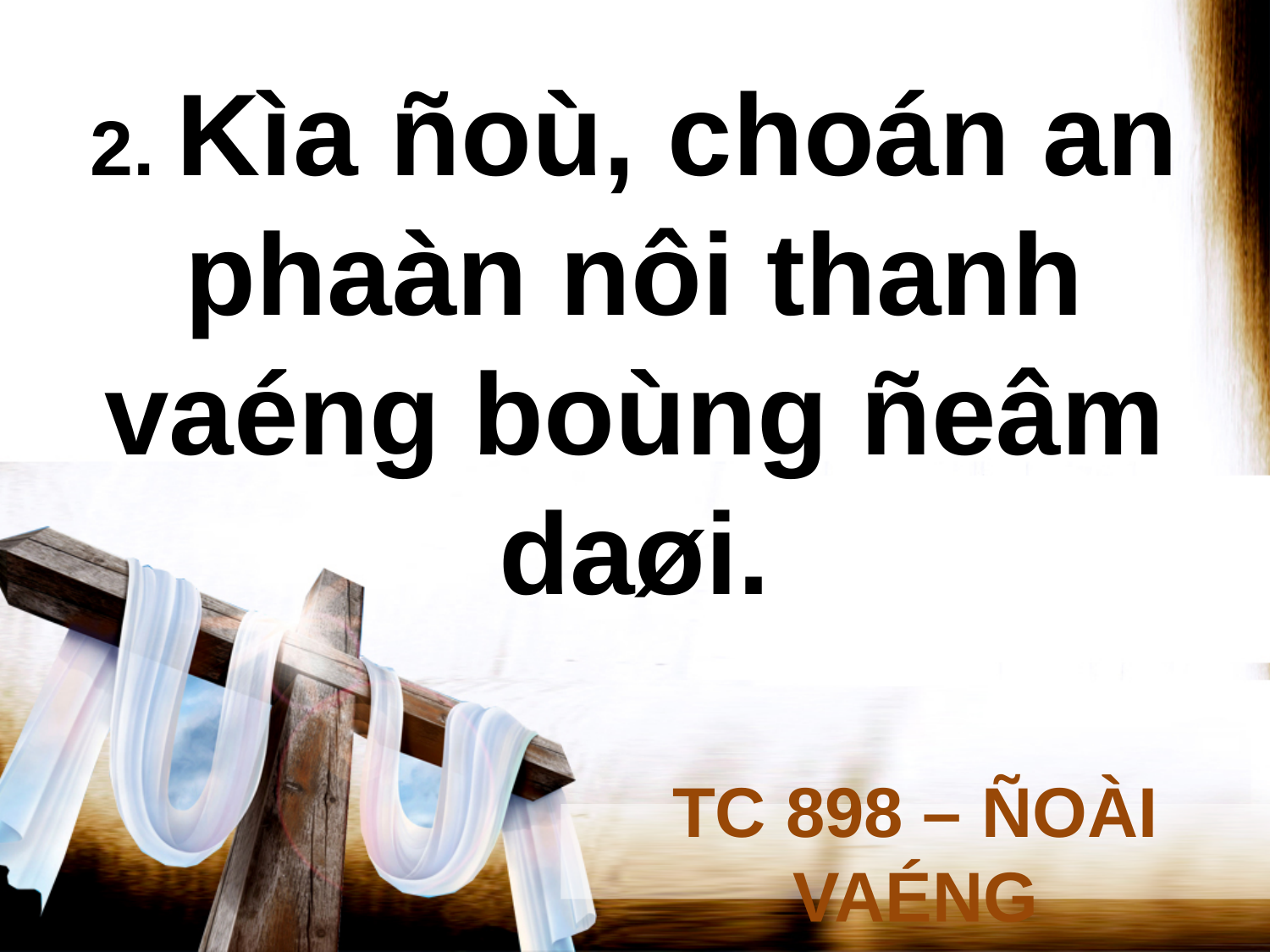

2. Kìa ñoù, choán an phaàn nôi thanh vaéng boùng ñeâm daøi.
TC 898 – ÑOÀI VAÉNG